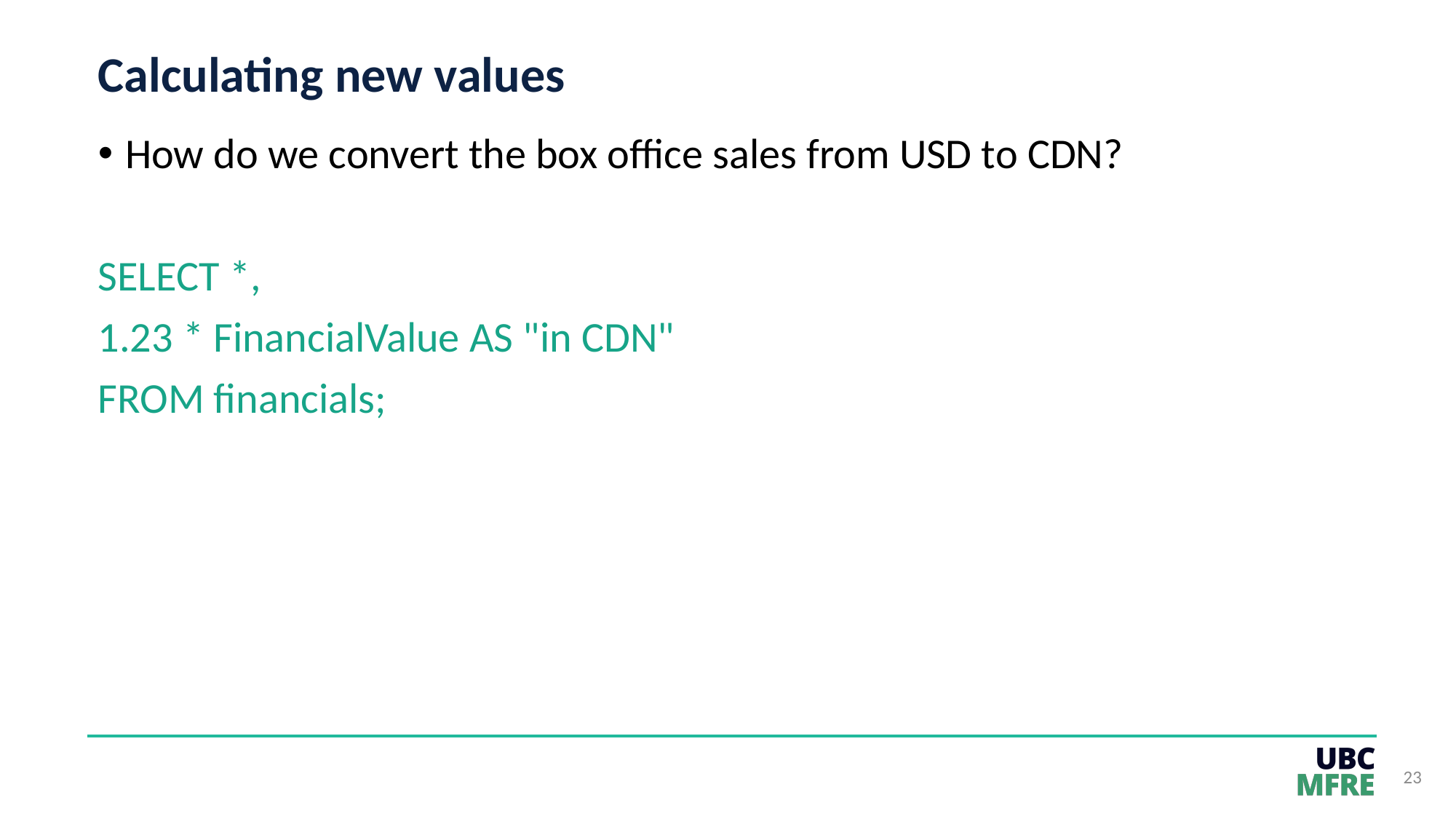

# Calculating new values
How do we convert the box office sales from USD to CDN?

SELECT *,
1.23 * FinancialValue AS "in CDN"
FROM financials;

23